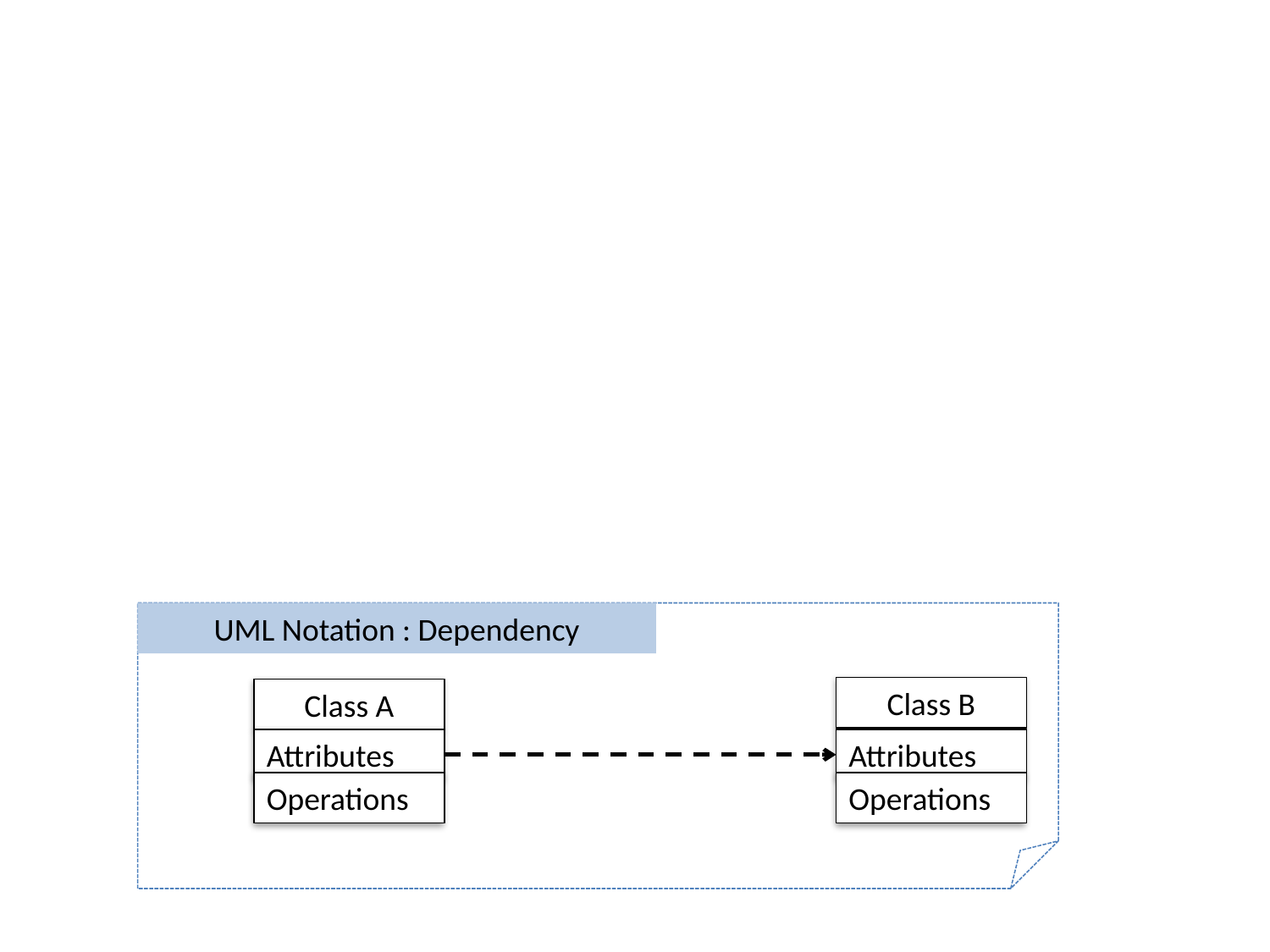

#

UML Notation : Dependency
Class B
Class A
Attributes
Attributes
Operations
Operations